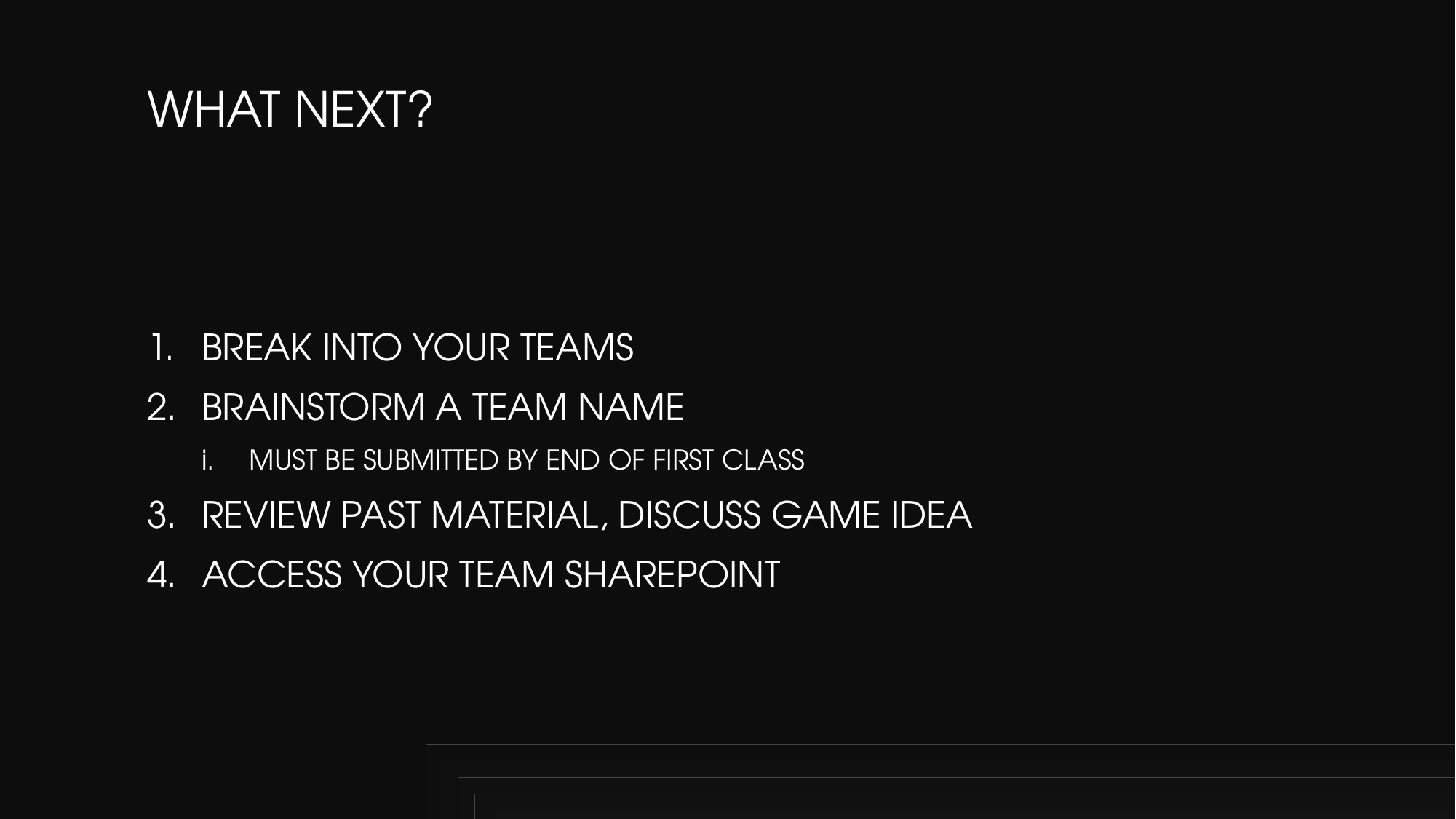

# What next?
Break into your teams
Brainstorm a team name
Must be submitted by end of first class
Review past material, discuss game idea
Access your team SharePoint